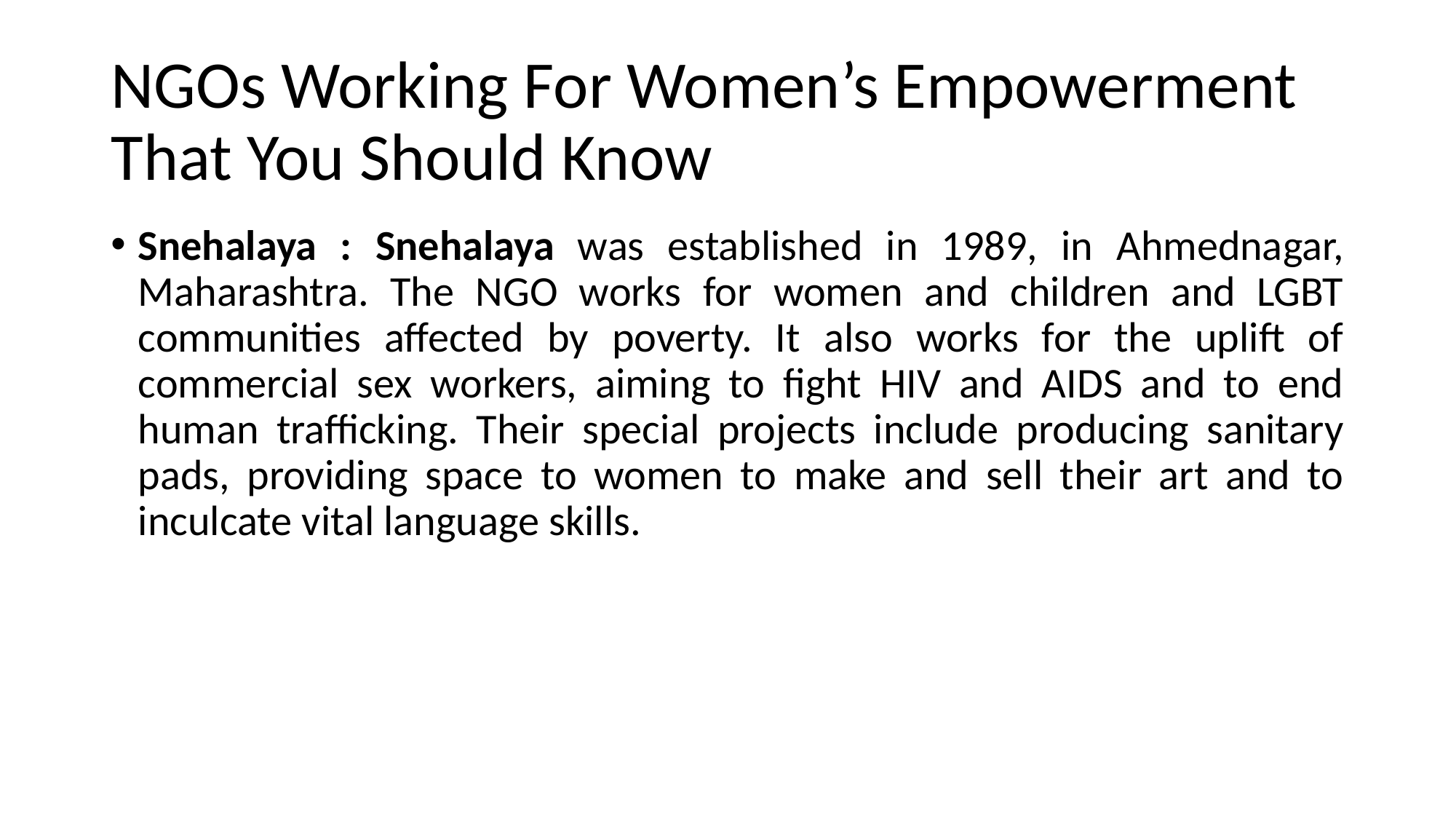

# NGOs Working For Women’s Empowerment That You Should Know
Snehalaya : Snehalaya was established in 1989, in Ahmednagar, Maharashtra. The NGO works for women and children and LGBT communities affected by poverty. It also works for the uplift of commercial sex workers, aiming to fight HIV and AIDS and to end human trafficking. Their special projects include producing sanitary pads, providing space to women to make and sell their art and to inculcate vital language skills.